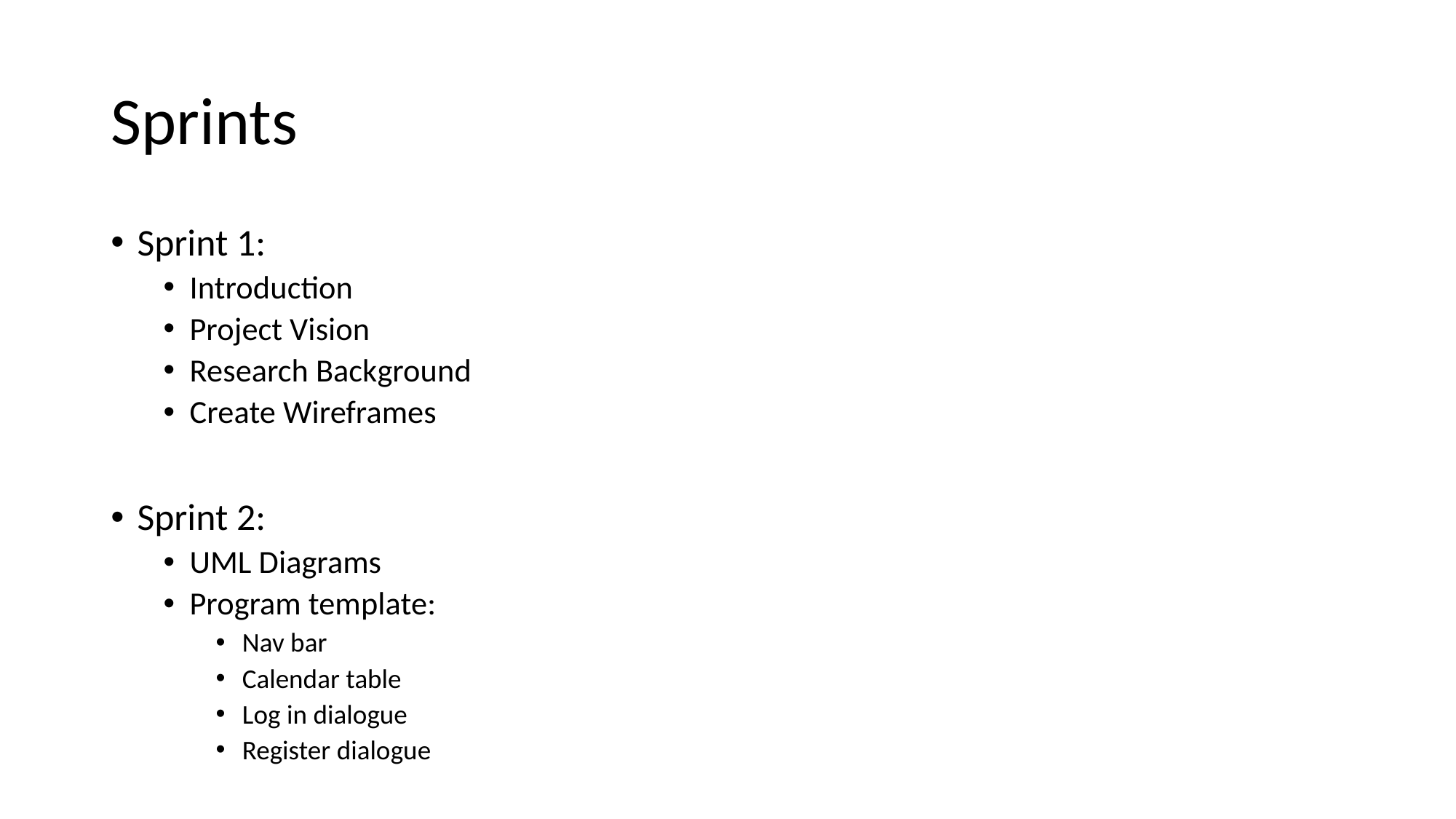

# Sprints
Sprint 1:
Introduction
Project Vision
Research Background
Create Wireframes

Sprint 2:
UML Diagrams
Program template:
Nav bar
Calendar table
Log in dialogue
Register dialogue